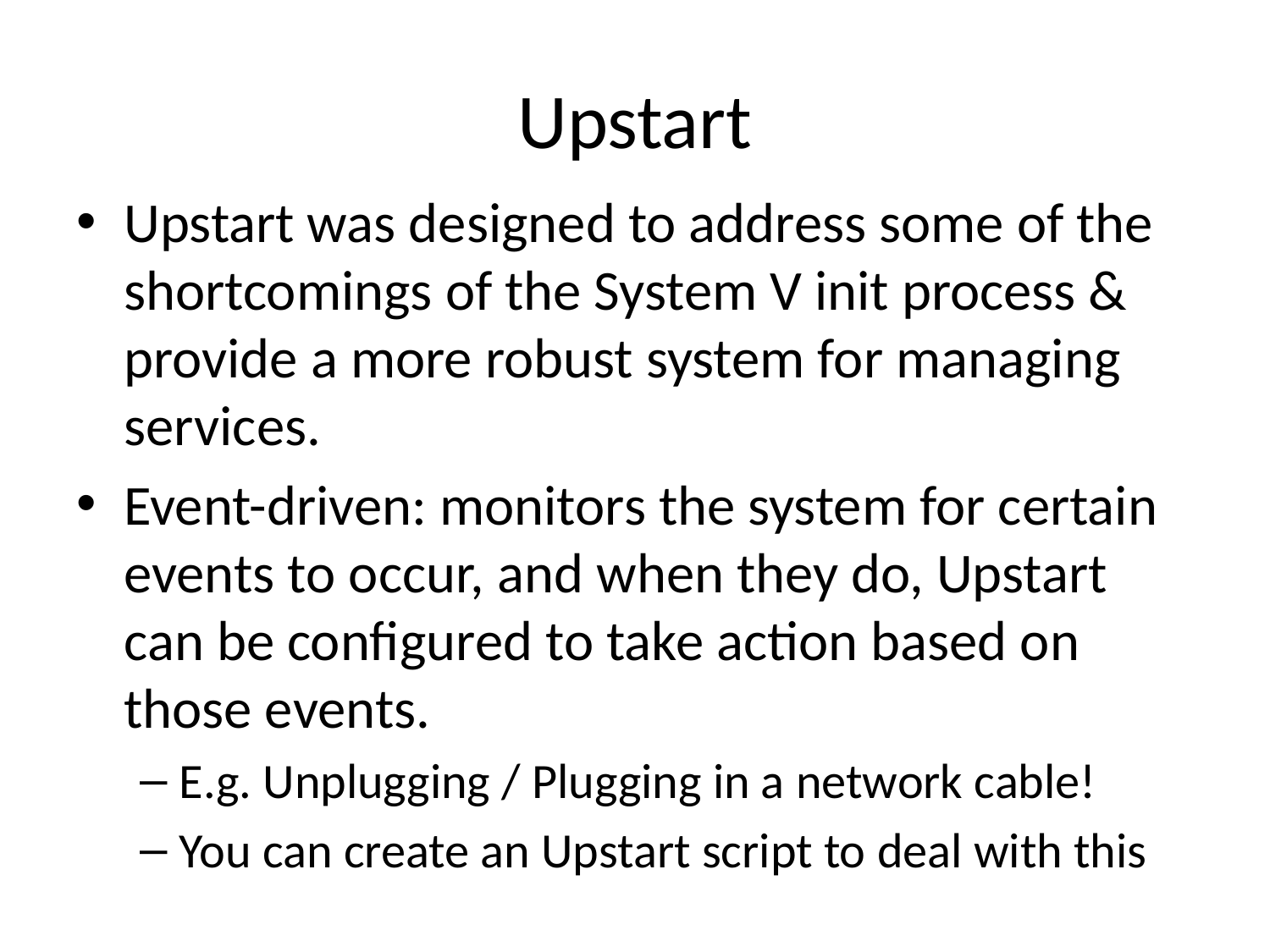

# Upstart
Upstart was designed to address some of the shortcomings of the System V init process & provide a more robust system for managing services.
Event-driven: monitors the system for certain events to occur, and when they do, Upstart can be configured to take action based on those events.
E.g. Unplugging / Plugging in a network cable!
You can create an Upstart script to deal with this